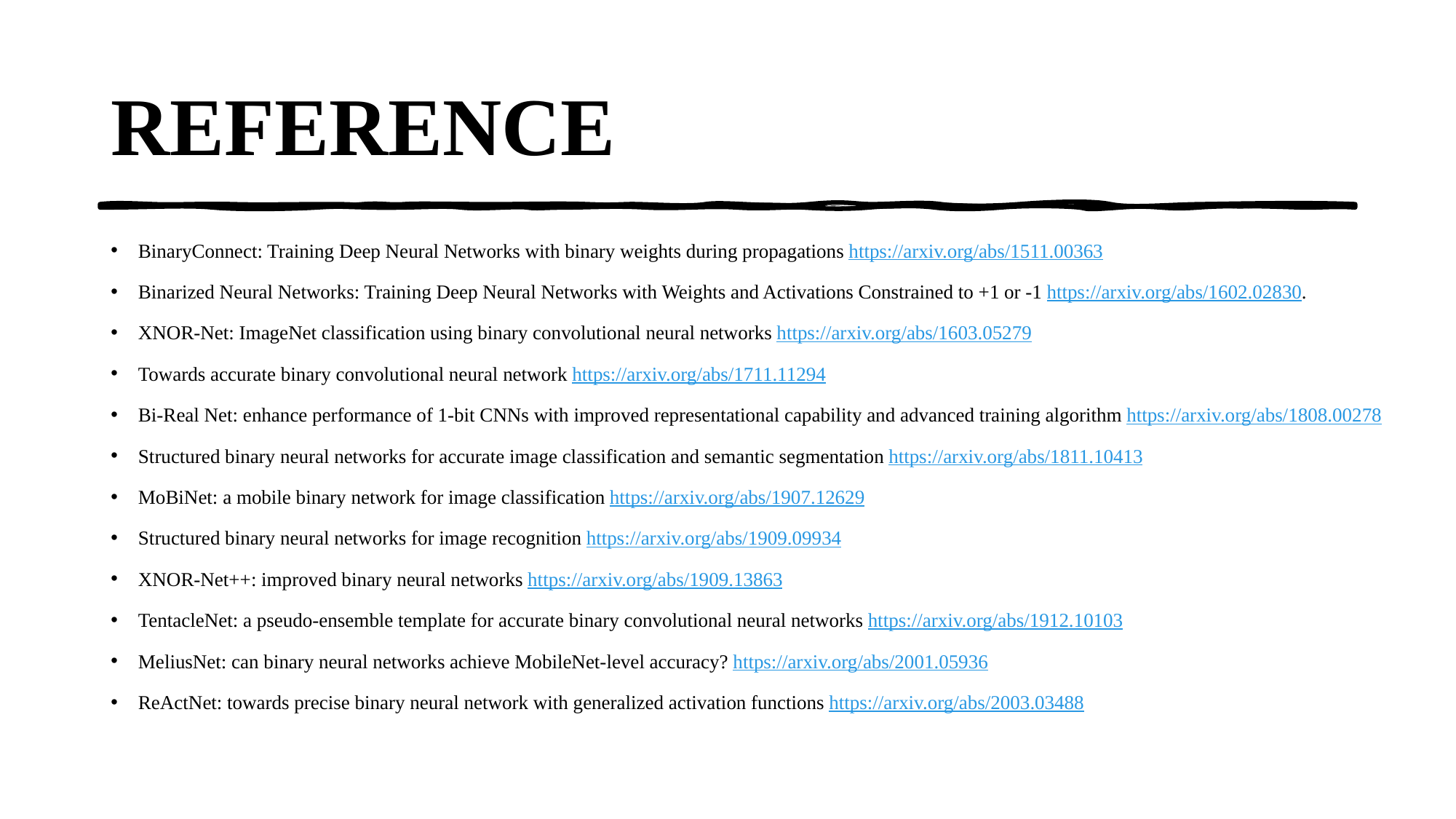

# REFERENCE
BinaryConnect: Training Deep Neural Networks with binary weights during propagations https://arxiv.org/abs/1511.00363
Binarized Neural Networks: Training Deep Neural Networks with Weights and Activations Constrained to +1 or -1 https://arxiv.org/abs/1602.02830.
XNOR-Net: ImageNet classification using binary convolutional neural networks https://arxiv.org/abs/1603.05279
Towards accurate binary convolutional neural network https://arxiv.org/abs/1711.11294
Bi-Real Net: enhance performance of 1-bit CNNs with improved representational capability and advanced training algorithm https://arxiv.org/abs/1808.00278
Structured binary neural networks for accurate image classification and semantic segmentation https://arxiv.org/abs/1811.10413
MoBiNet: a mobile binary network for image classification https://arxiv.org/abs/1907.12629
Structured binary neural networks for image recognition https://arxiv.org/abs/1909.09934
XNOR-Net++: improved binary neural networks https://arxiv.org/abs/1909.13863
TentacleNet: a pseudo-ensemble template for accurate binary convolutional neural networks https://arxiv.org/abs/1912.10103
MeliusNet: can binary neural networks achieve MobileNet-level accuracy? https://arxiv.org/abs/2001.05936
ReActNet: towards precise binary neural network with generalized activation functions https://arxiv.org/abs/2003.03488